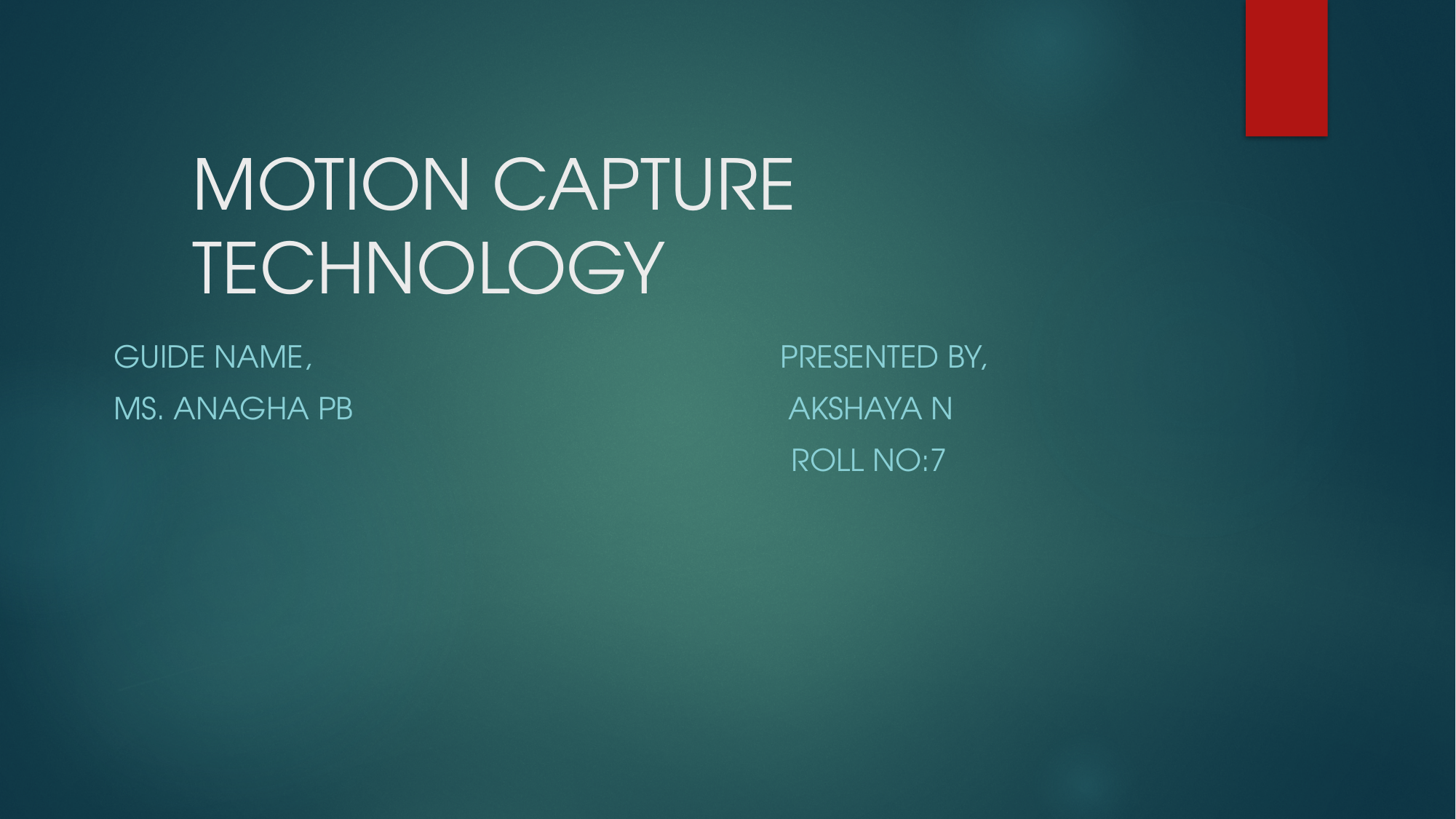

# MOTION CAPTURE TECHNOLOGY
GUIDE NAME,                                                        PRESENTED BY,
Ms. Anagha PB                                                    Akshaya n
                                                                                 Roll no:7